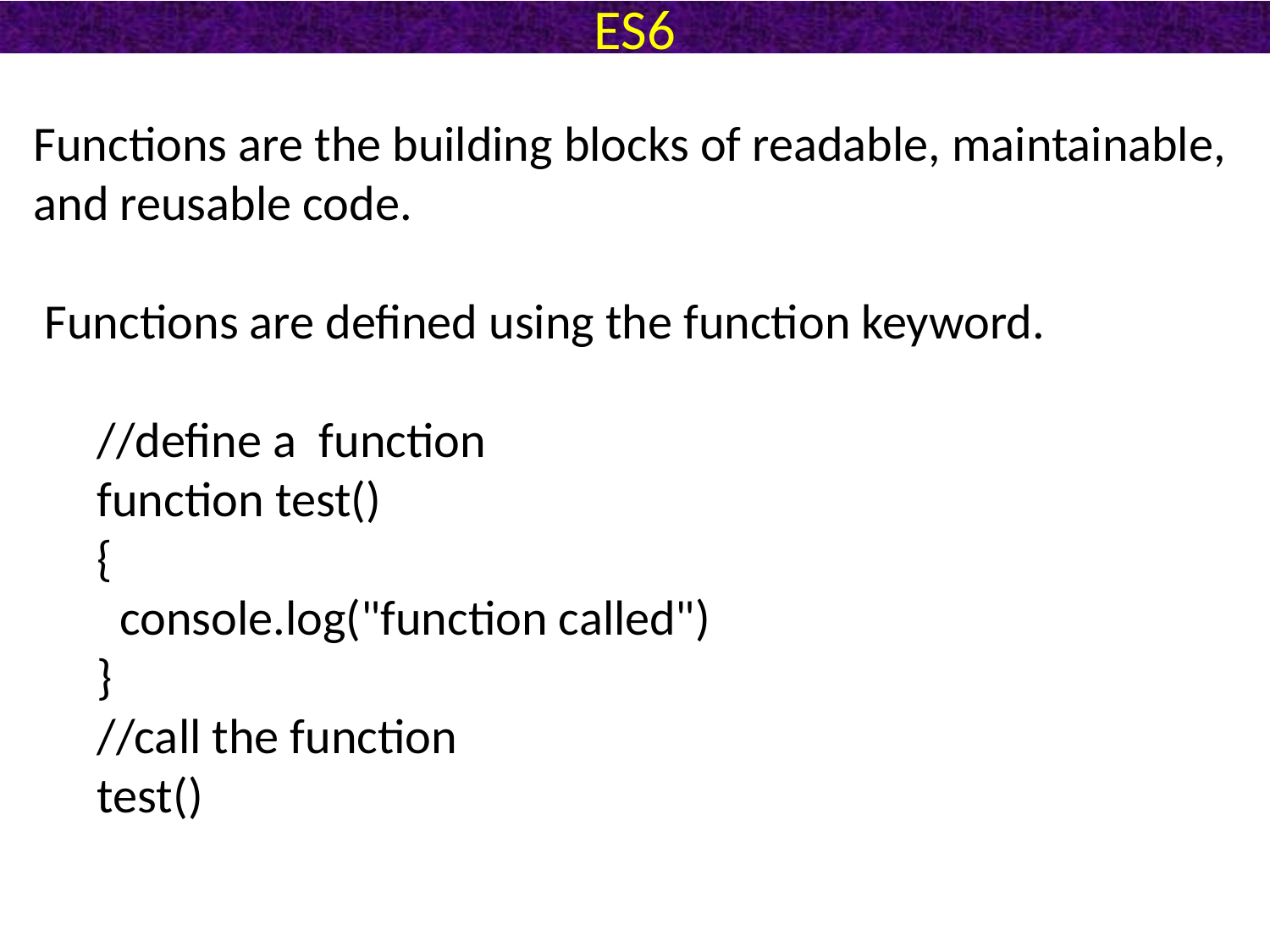

# ES6
Functions are the building blocks of readable, maintainable, and reusable code.

 Functions are defined using the function keyword.

//define a  function
function test()
{
  console.log("function called")
}
//call the function
test()